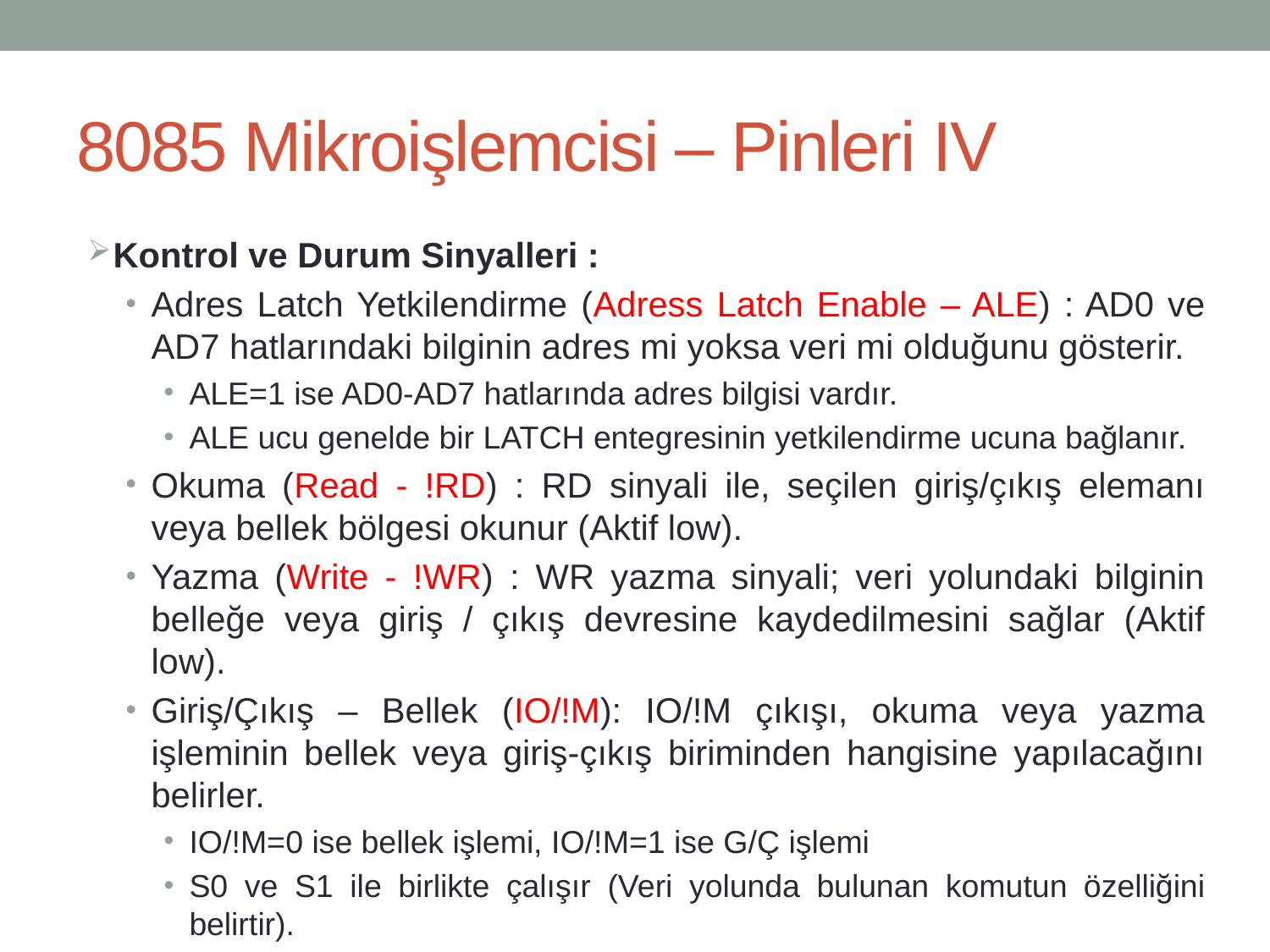

# 8085 Mikroişlemcisi – Pinleri IV
Kontrol ve Durum Sinyalleri :
Adres Latch Yetkilendirme (Adress Latch Enable – ALE) : AD0 ve AD7 hatlarındaki bilginin adres mi yoksa veri mi olduğunu gösterir.
ALE=1 ise AD0-AD7 hatlarında adres bilgisi vardır.
ALE ucu genelde bir LATCH entegresinin yetkilendirme ucuna bağlanır.
Okuma (Read - !RD) : RD sinyali ile, seçilen giriş/çıkış elemanı veya bellek bölgesi okunur (Aktif low).
Yazma (Write - !WR) : WR yazma sinyali; veri yolundaki bilginin belleğe veya giriş / çıkış devresine kaydedilmesini sağlar (Aktif low).
Giriş/Çıkış – Bellek (IO/!M): IO/!M çıkışı, okuma veya yazma işleminin bellek veya giriş-çıkış biriminden hangisine yapılacağını belirler.
IO/!M=0 ise bellek işlemi, IO/!M=1 ise G/Ç işlemi
S0 ve S1 ile birlikte çalışır (Veri yolunda bulunan komutun özelliğini belirtir).